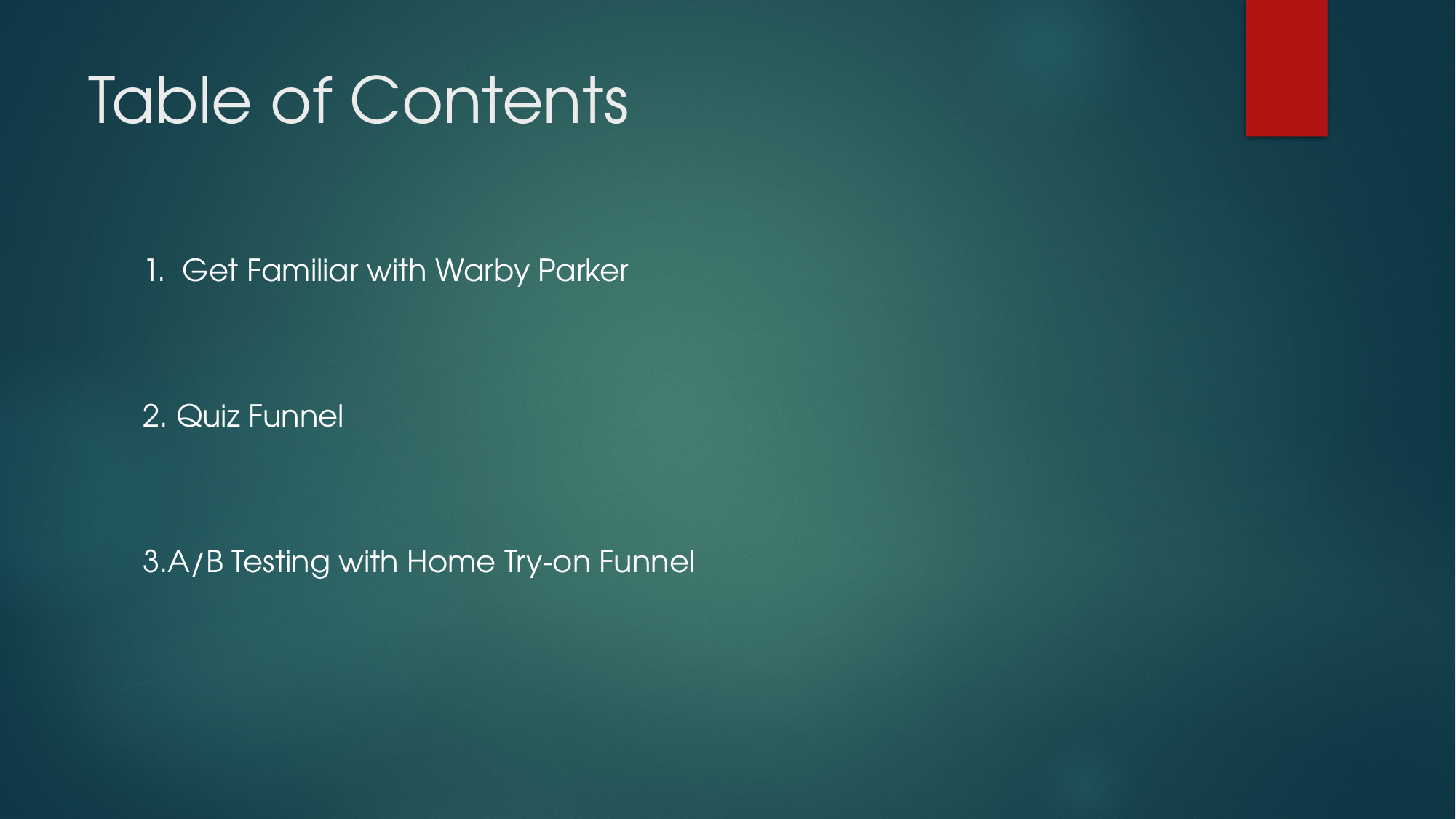

# Table of Contents
1.  Get Familiar with Warby Parker
2. Quiz Funnel
3.A/B Testing with Home Try-on Funnel